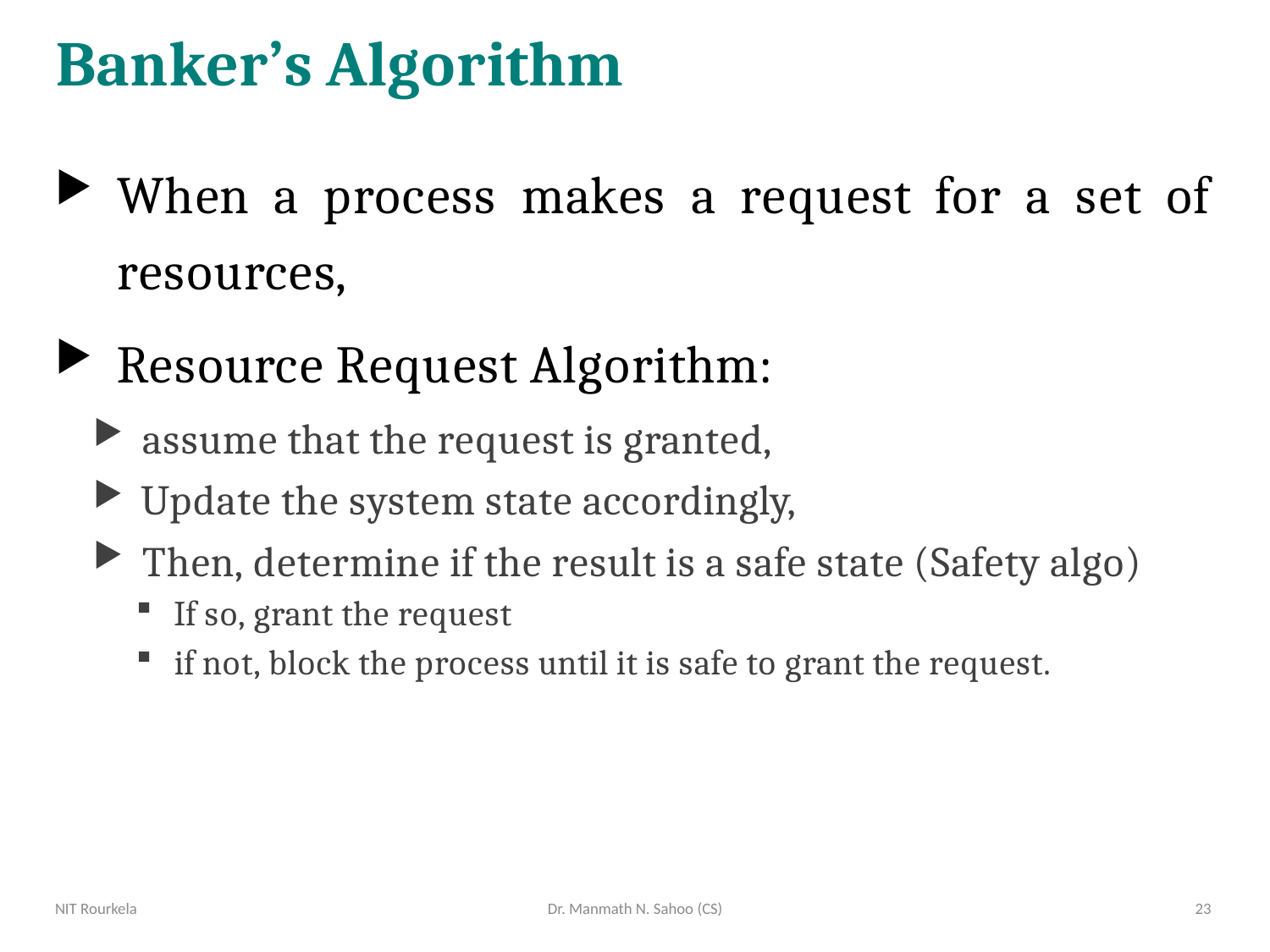

# Banker’s Algorithm
When a process makes a request for a set of resources,
Resource Request Algorithm:
assume that the request is granted,
Update the system state accordingly,
Then, determine if the result is a safe state (Safety algo)
If so, grant the request
if not, block the process until it is safe to grant the request.

NIT Rourkela
Dr. Manmath N. Sahoo (CS)
23